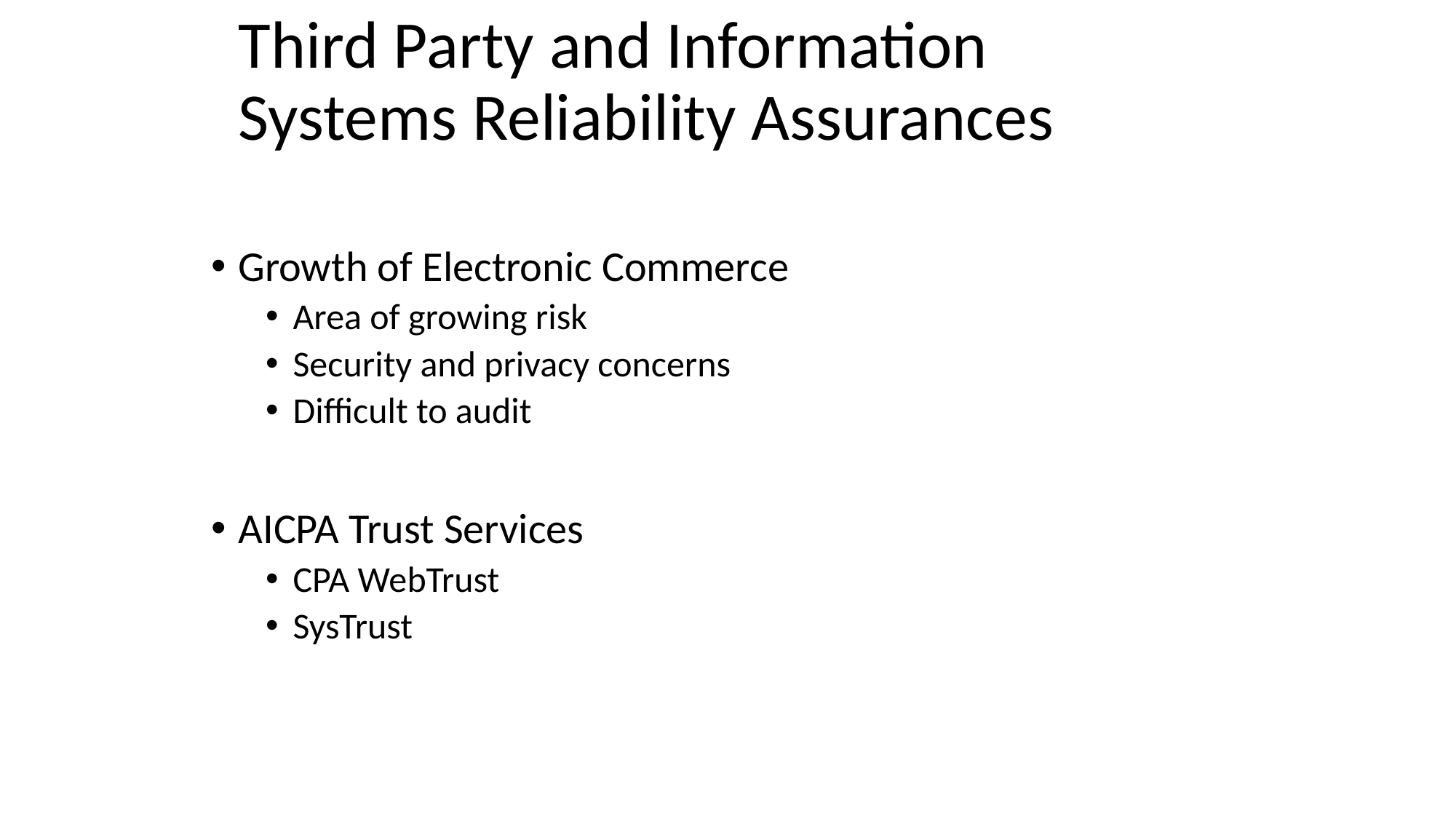

# Third Party and Information Systems Reliability Assurances
Growth of Electronic Commerce
Area of growing risk
Security and privacy concerns
Difficult to audit

AICPA Trust Services
CPA WebTrust
SysTrust